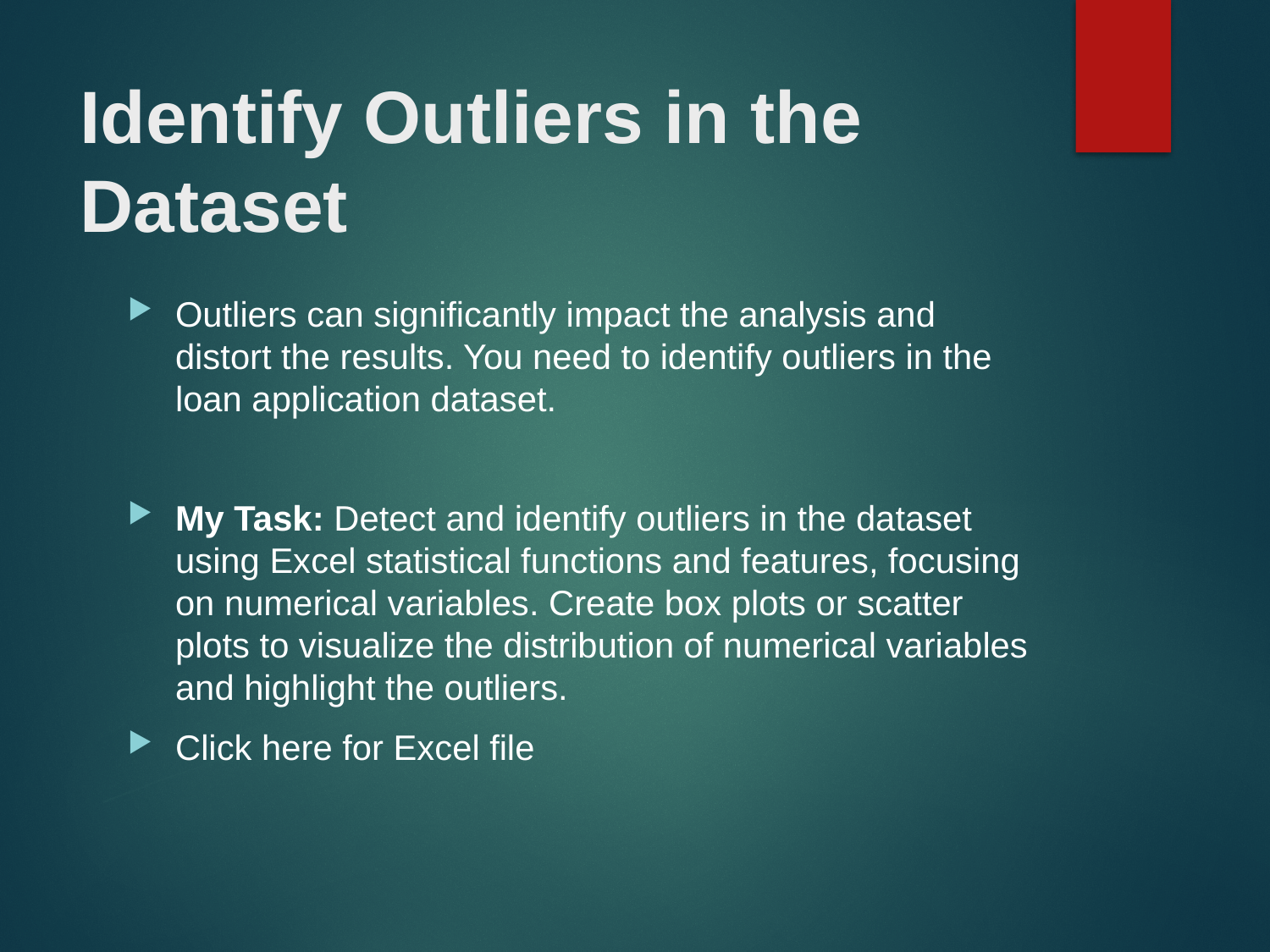

# Identify Outliers in the Dataset
Outliers can significantly impact the analysis and distort the results. You need to identify outliers in the loan application dataset.

My Task: Detect and identify outliers in the dataset using Excel statistical functions and features, focusing on numerical variables. Create box plots or scatter plots to visualize the distribution of numerical variables and highlight the outliers.
Click here for Excel file